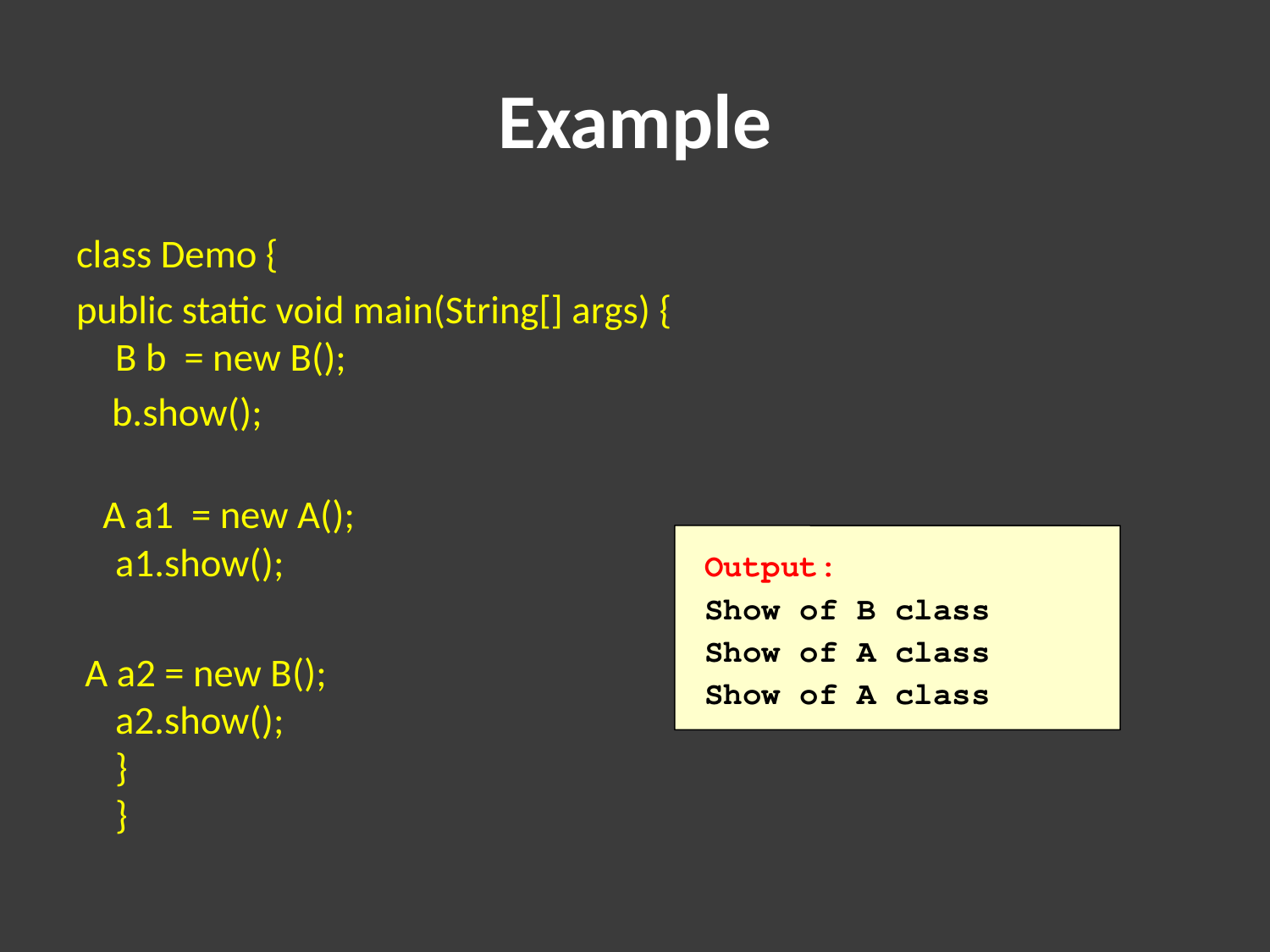

# Example
class Demo {
public static void main(String[] args) {
B b  = new B();
    b.show();
   A a1  = new A();
a1.show();

 A a2 = new B();
a2.show(); 
}
}

Output:
Show of B class
Show of A class
Show of A class